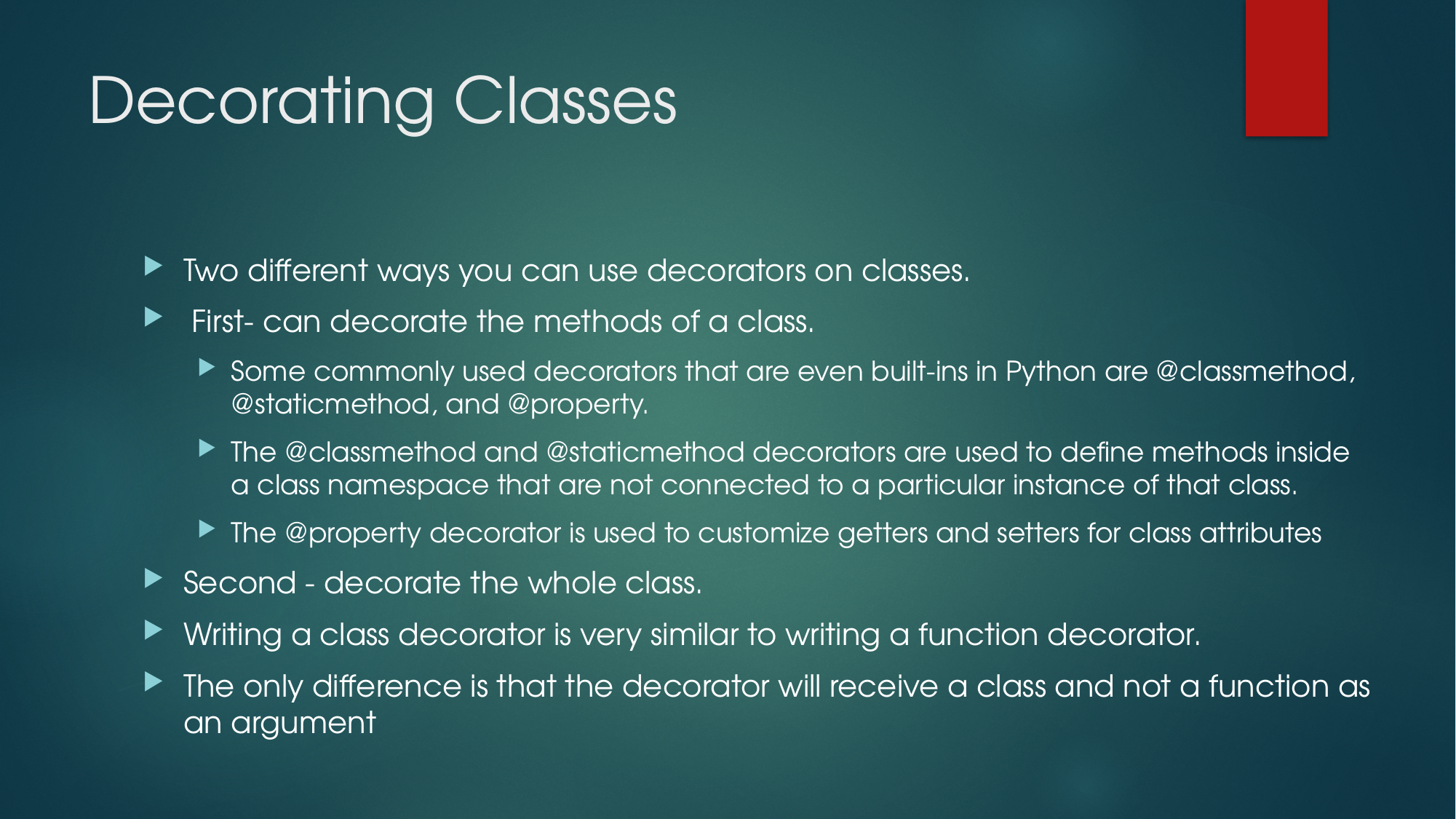

# Decorating Classes
Two different ways you can use decorators on classes.
 First- can decorate the methods of a class.
Some commonly used decorators that are even built-ins in Python are @classmethod, @staticmethod, and @property.
The @classmethod and @staticmethod decorators are used to define methods inside a class namespace that are not connected to a particular instance of that class.
The @property decorator is used to customize getters and setters for class attributes
Second - decorate the whole class.
Writing a class decorator is very similar to writing a function decorator.
The only difference is that the decorator will receive a class and not a function as an argument